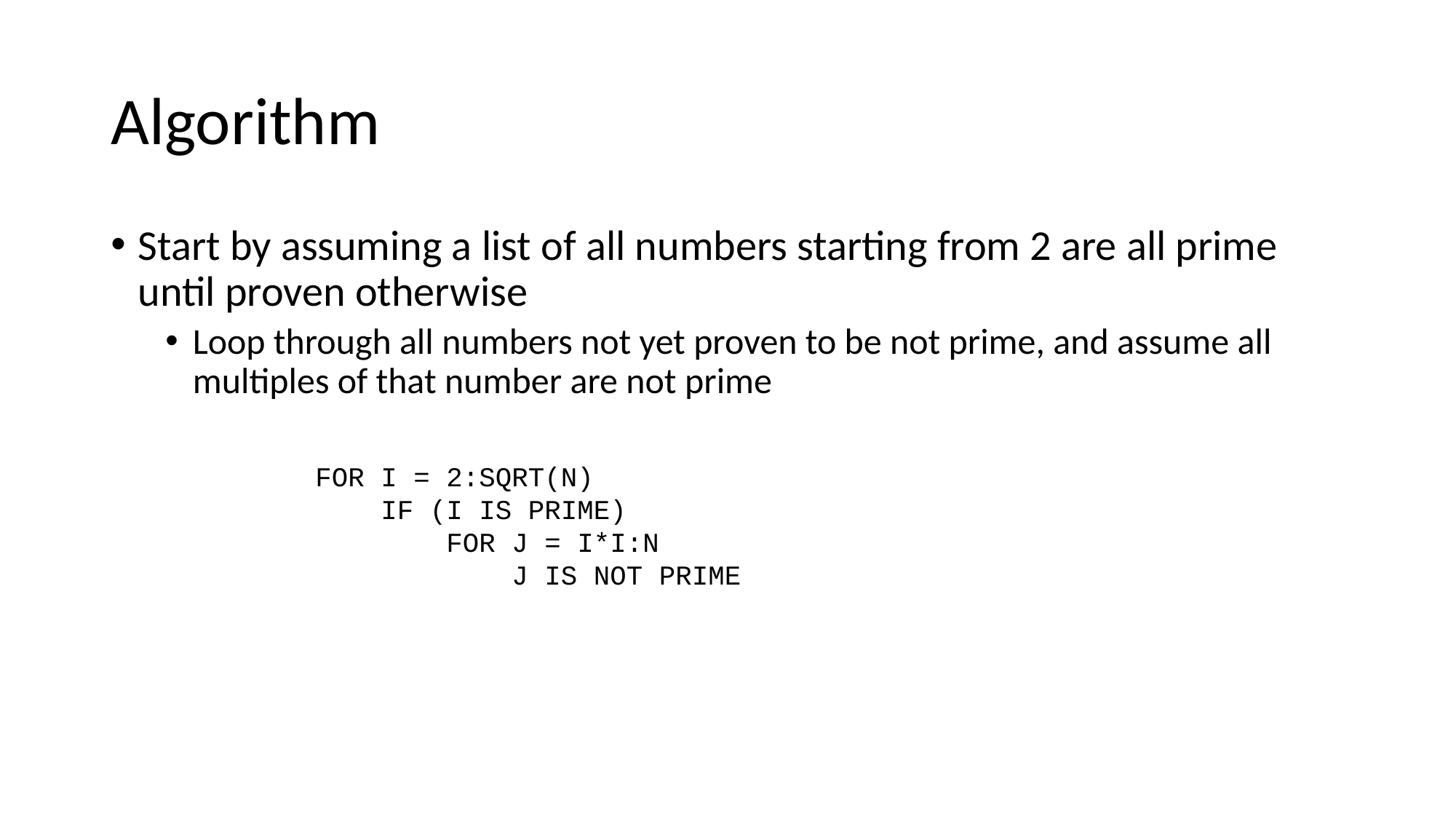

# Algorithm
Start by assuming a list of all numbers starting from 2 are all prime until proven otherwise
Loop through all numbers not yet proven to be not prime, and assume all multiples of that number are not prime
FOR I = 2:SQRT(N)
    IF (I IS PRIME)
        FOR J = I*I:N
            J IS NOT PRIME